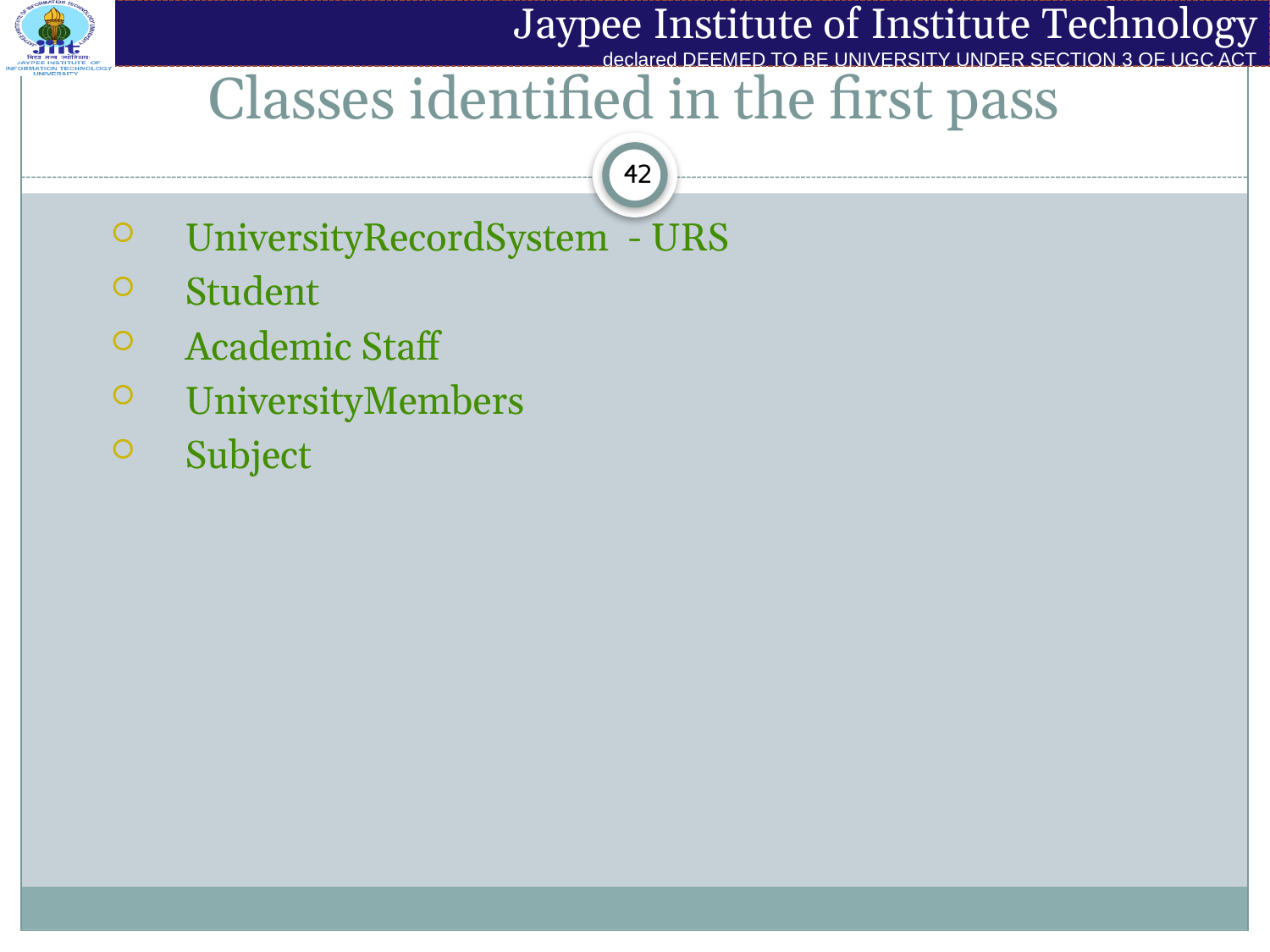

# Classes identified in the first pass
UniversityRecordSystem  - URS
Student
Academic Staff
UniversityMembers
Subject
42